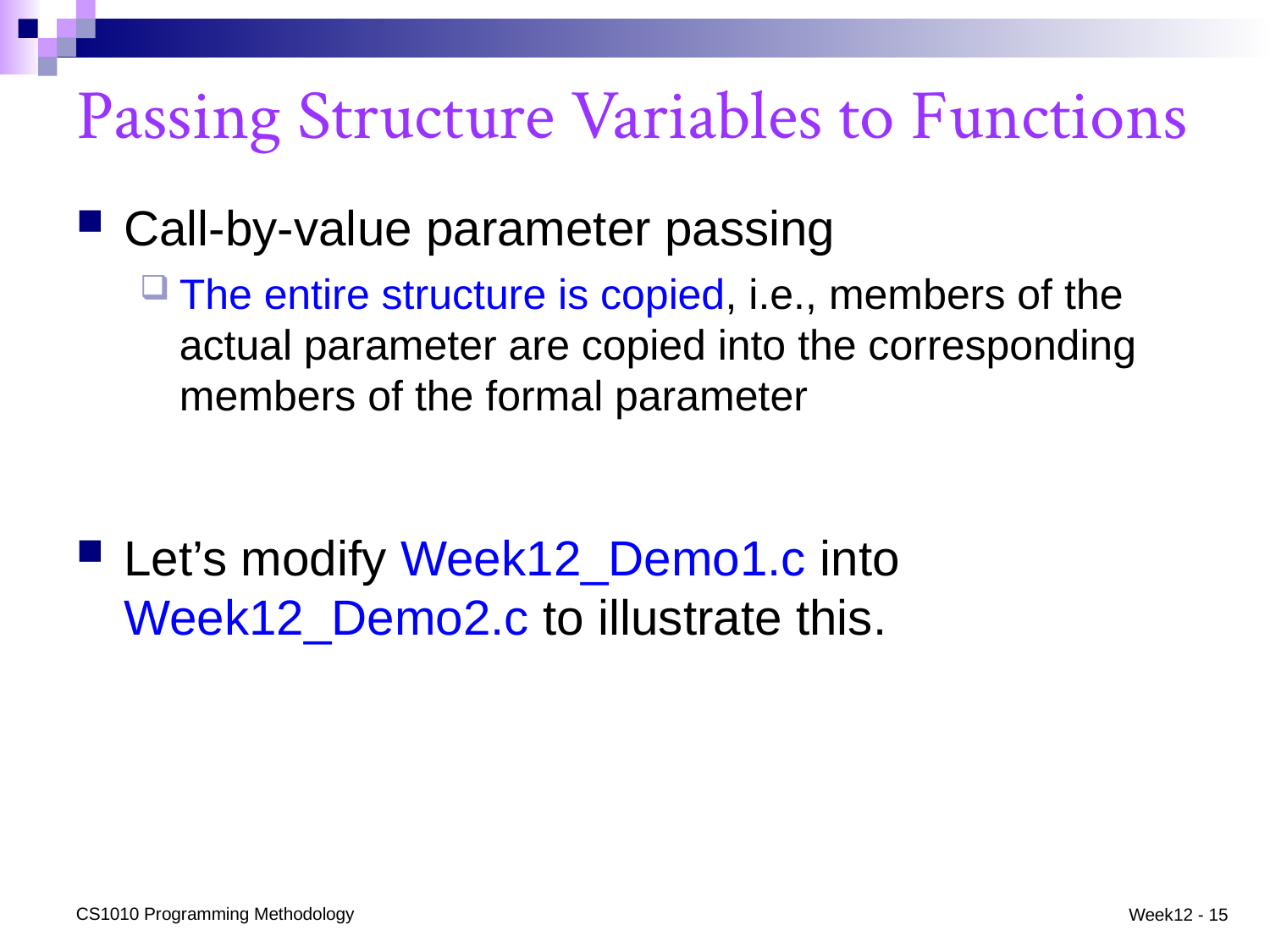

# Passing Structure Variables to Functions
Call-by-value parameter passing
The entire structure is copied, i.e., members of the actual parameter are copied into the corresponding members of the formal parameter

Let’s modify Week12_Demo1.c into Week12_Demo2.c to illustrate this.
CS1010 Programming Methodology
Week12 - 15